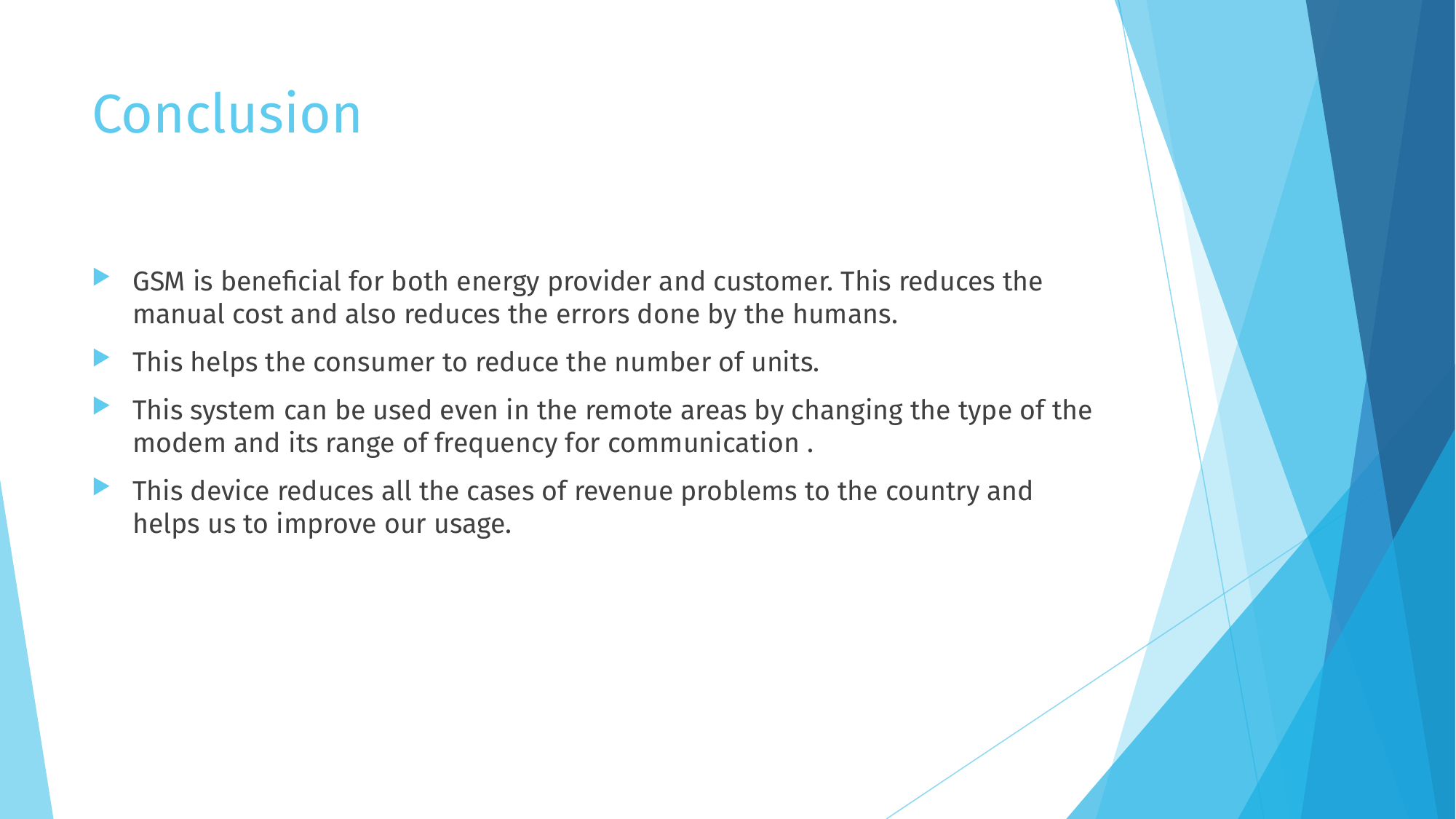

# Conclusion
GSM is beneficial for both energy provider and customer. This reduces the manual cost and also reduces the errors done by the humans.
This helps the consumer to reduce the number of units.
This system can be used even in the remote areas by changing the type of the modem and its range of frequency for communication .
This device reduces all the cases of revenue problems to the country and helps us to improve our usage.